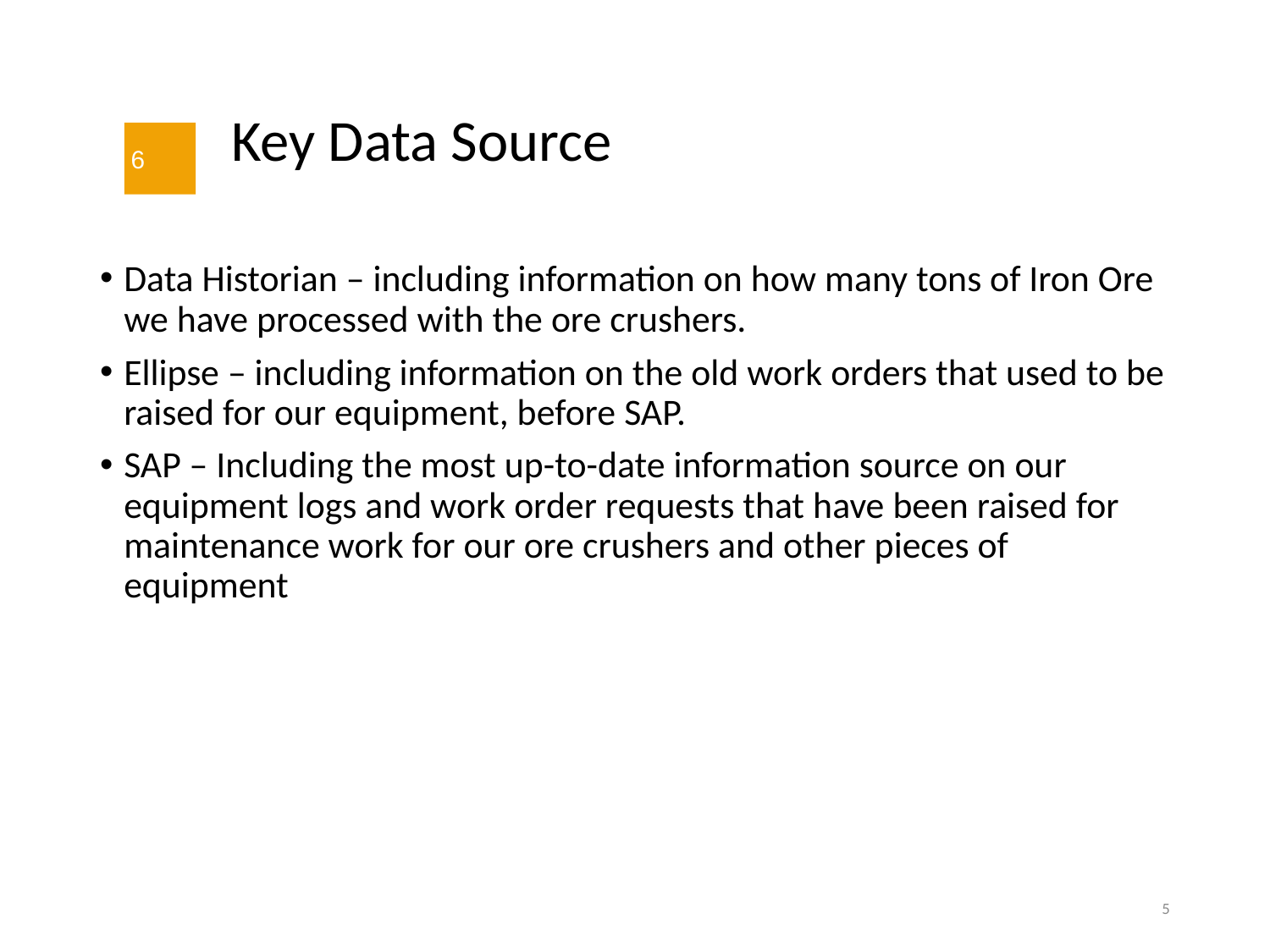

# Key Data Source
6
Data Historian – including information on how many tons of Iron Ore we have processed with the ore crushers.
Ellipse – including information on the old work orders that used to be raised for our equipment, before SAP.
SAP – Including the most up-to-date information source on our equipment logs and work order requests that have been raised for maintenance work for our ore crushers and other pieces of equipment
5